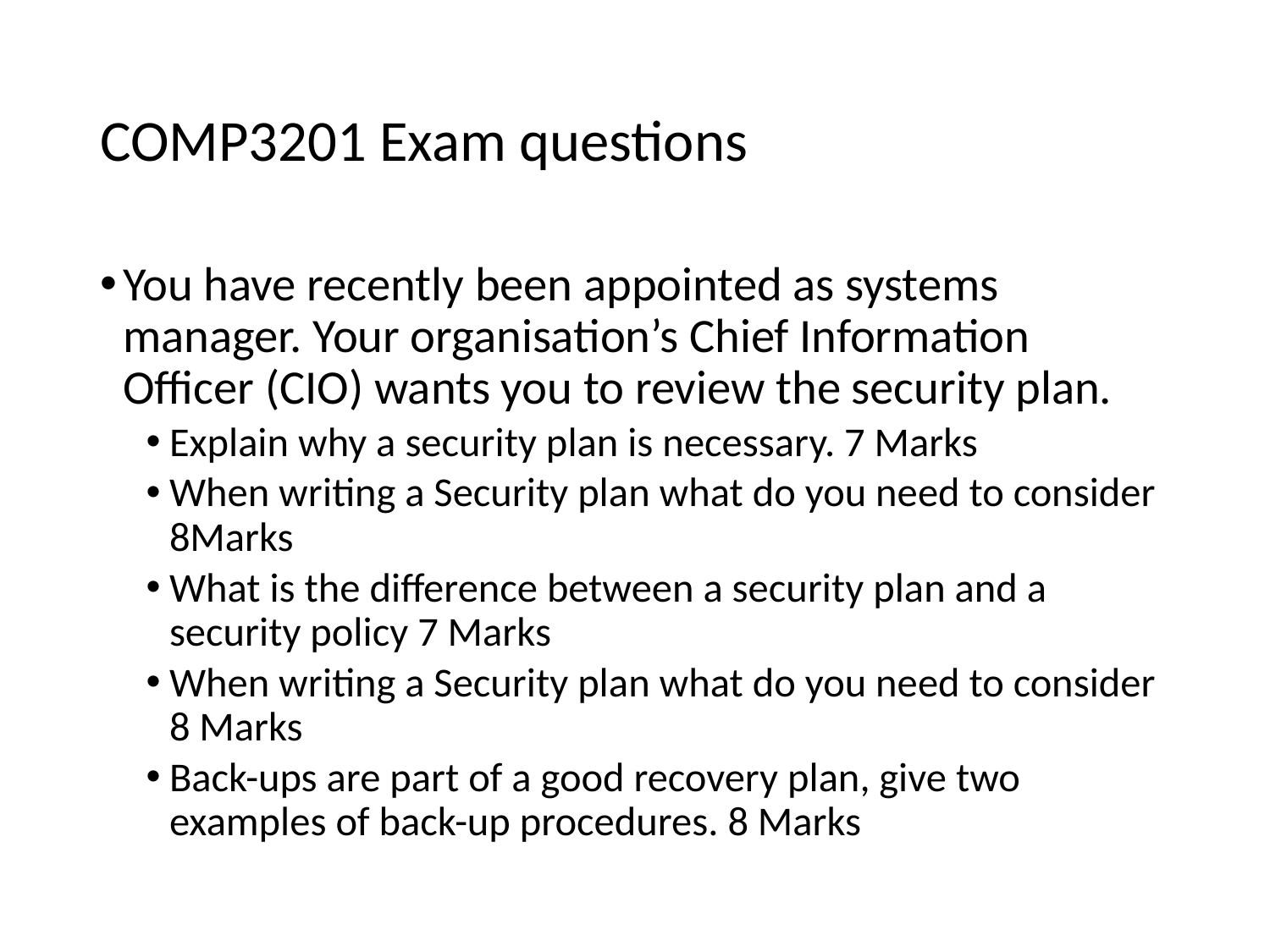

# COMP3201 Exam questions
You have recently been appointed as systems manager. Your organisation’s Chief Information Officer (CIO) wants you to review the security plan.
Explain why a security plan is necessary. 7 Marks
When writing a Security plan what do you need to consider  8Marks
What is the difference between a security plan and a security policy 7 Marks
When writing a Security plan what do you need to consider 8 Marks
Back-ups are part of a good recovery plan, give two examples of back-up procedures. 8 Marks